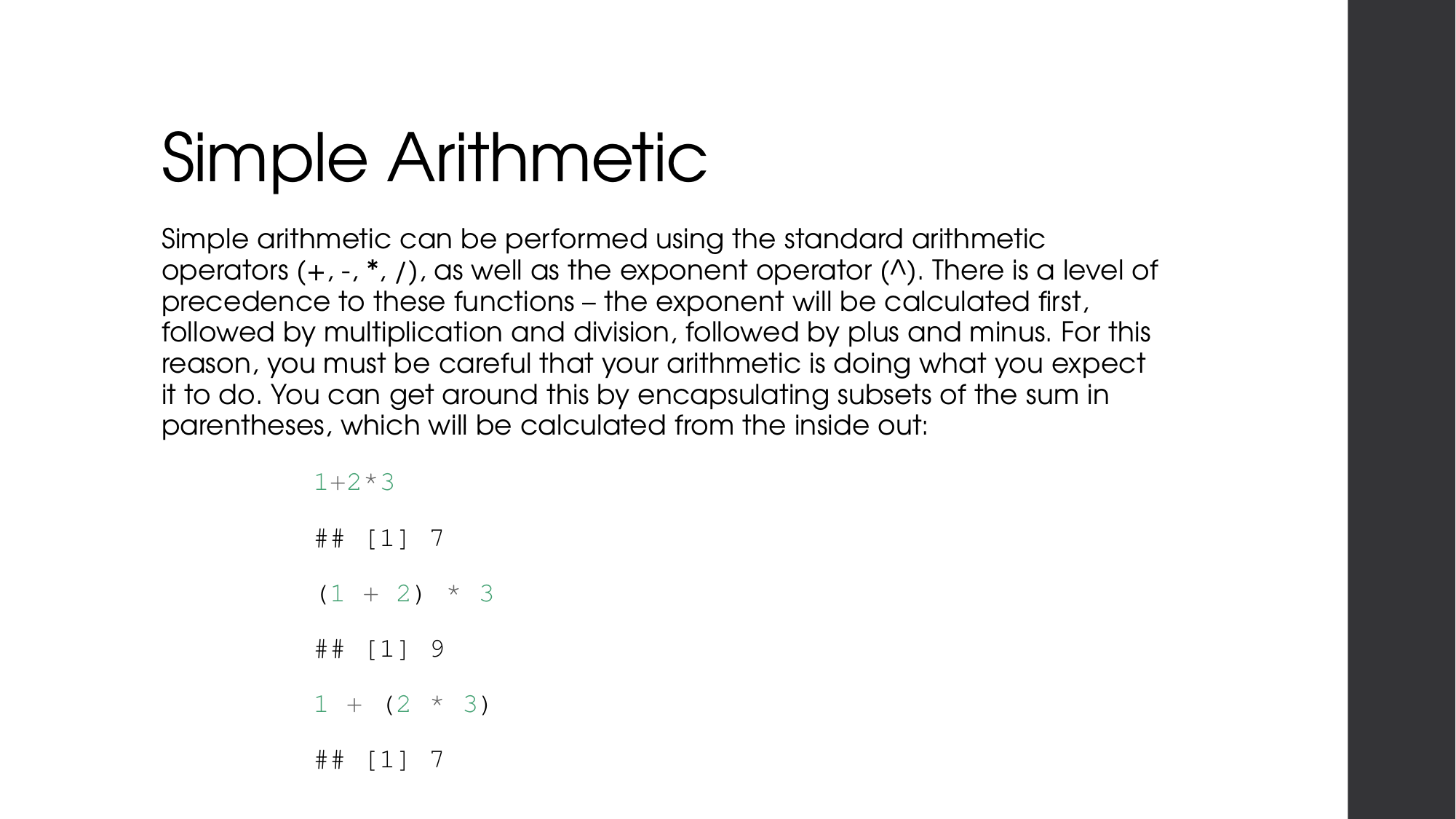

# Simple Arithmetic
Simple arithmetic can be performed using the standard arithmetic operators (+, -, *, /), as well as the exponent operator (^). There is a level of precedence to these functions – the exponent will be calculated first, followed by multiplication and division, followed by plus and minus. For this reason, you must be careful that your arithmetic is doing what you expect it to do. You can get around this by encapsulating subsets of the sum in parentheses, which will be calculated from the inside out:
1+2*3
## [1] 7
(1 + 2) * 3
## [1] 9
1 + (2 * 3)
## [1] 7